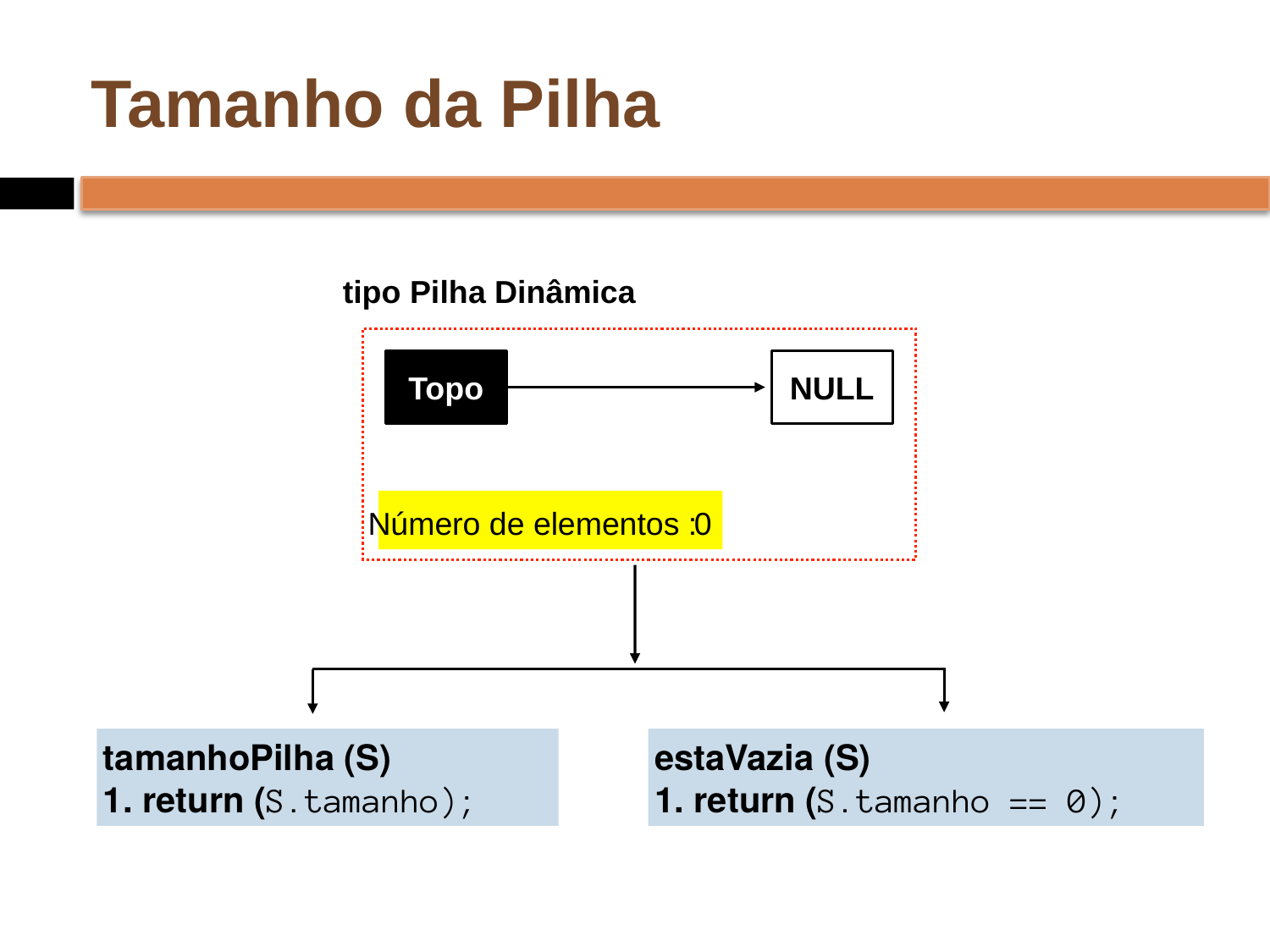

# Tamanho da Pilha
tipo Pilha Dinâmica

Topo
NULL

Número de elementos :
0

tamanhoPilha (S)
 return (S.tamanho);
estaVazia (S)
 return (S.tamanho == 0);
22